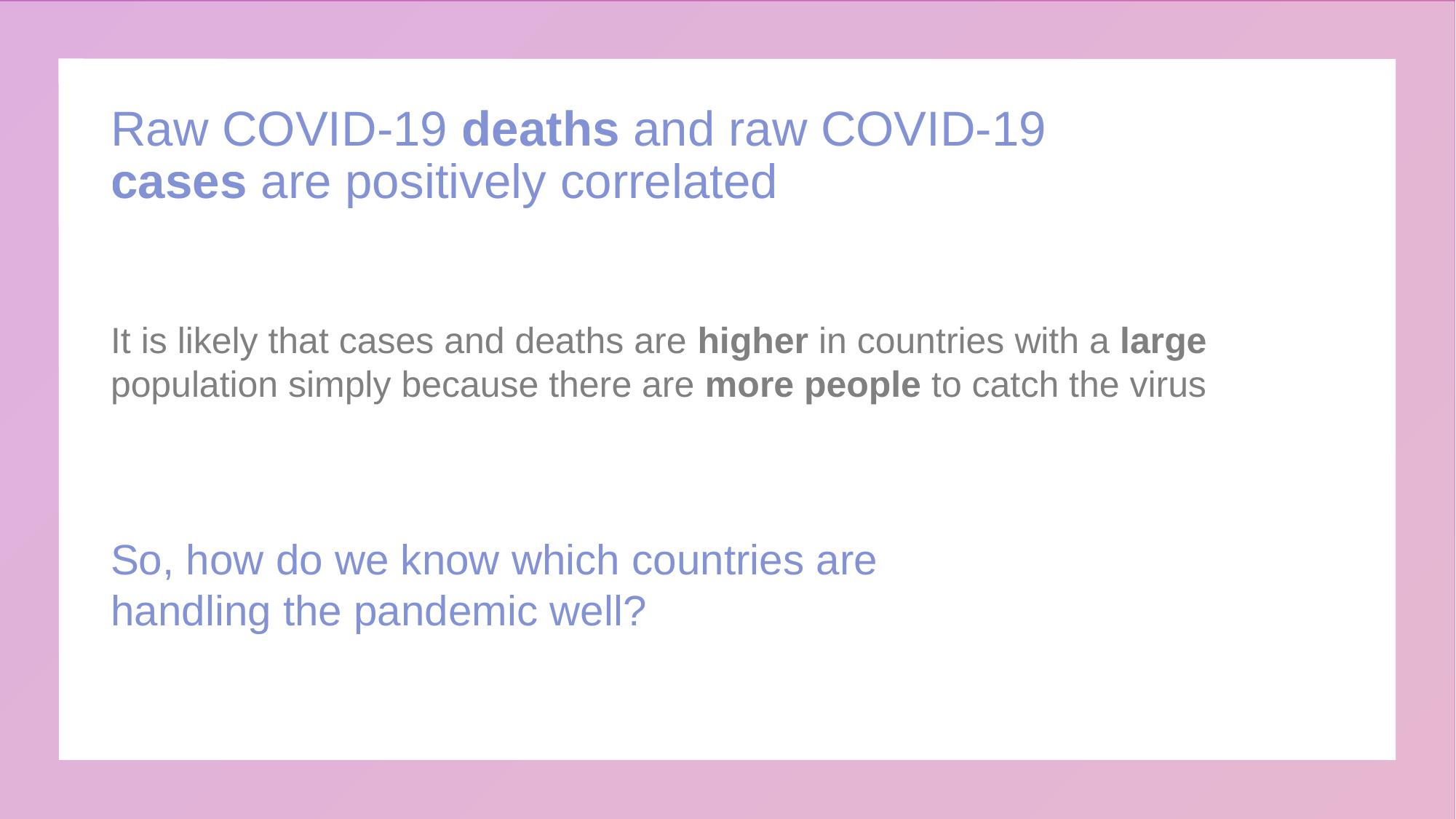

# Raw COVID-19 deaths and raw COVID-19 cases are positively correlated
It is likely that cases and deaths are higher in countries with a large population simply because there are more people to catch the virus
So, how do we know which countries are handling the pandemic well?